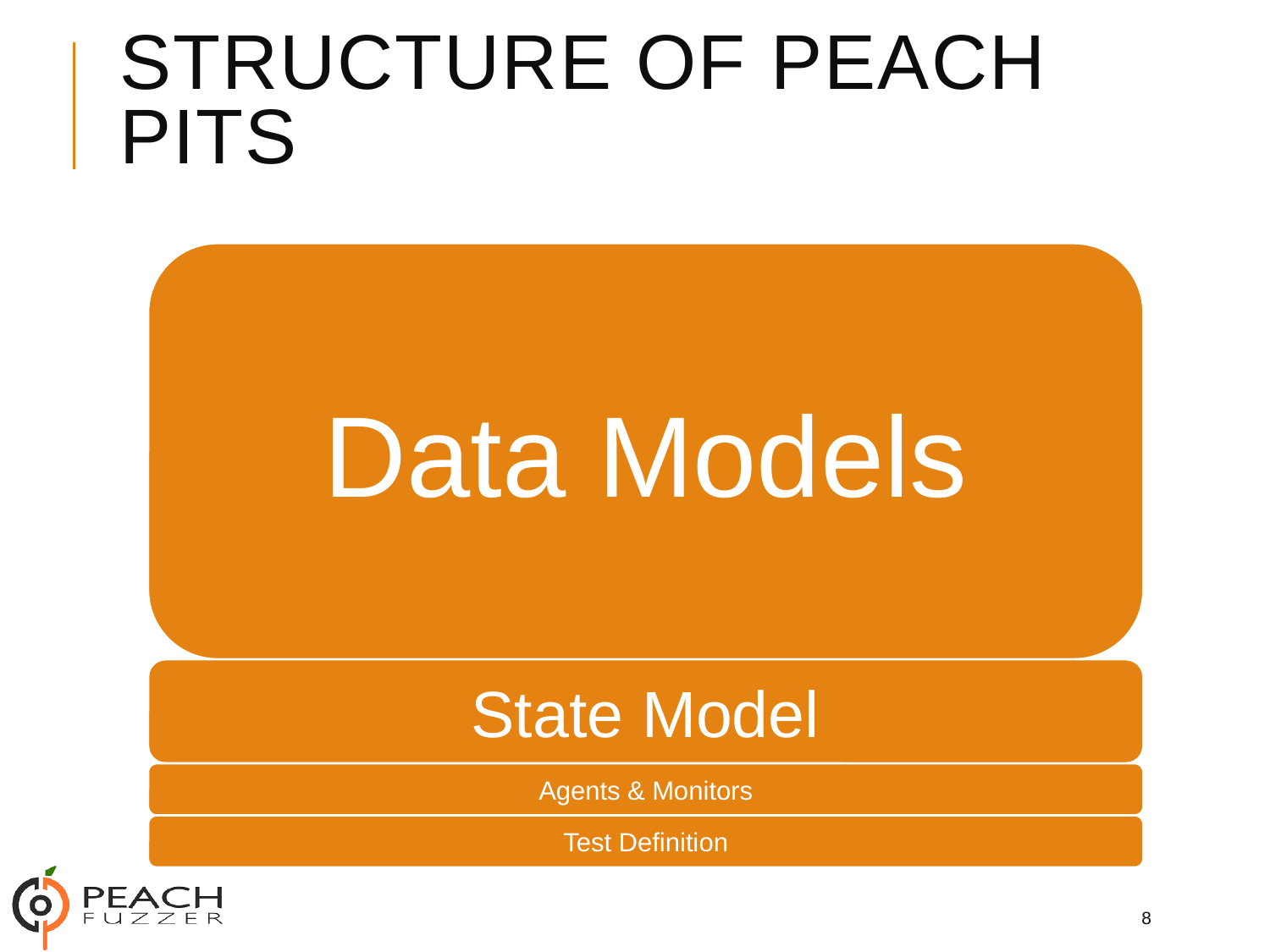

# Structure of Peach Pits
State Model
Test Definition
Data Models
Agents & Monitors
8